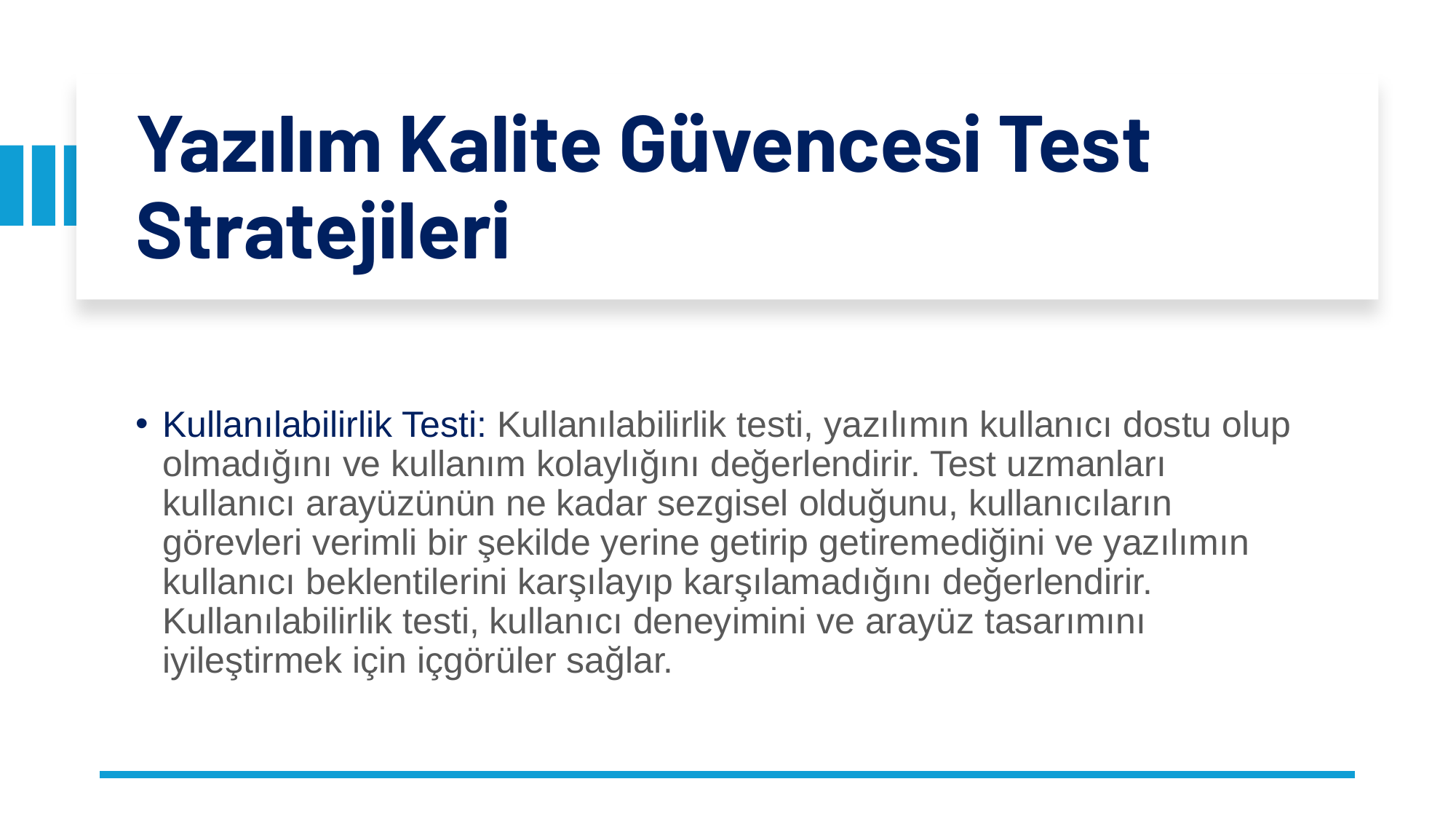

# Yazılım Kalite Güvencesi Test Stratejileri

Kullanılabilirlik Testi: Kullanılabilirlik testi, yazılımın kullanıcı dostu olup olmadığını ve kullanım kolaylığını değerlendirir. Test uzmanları kullanıcı arayüzünün ne kadar sezgisel olduğunu, kullanıcıların görevleri verimli bir şekilde yerine getirip getiremediğini ve yazılımın kullanıcı beklentilerini karşılayıp karşılamadığını değerlendirir. Kullanılabilirlik testi, kullanıcı deneyimini ve arayüz tasarımını iyileştirmek için içgörüler sağlar.